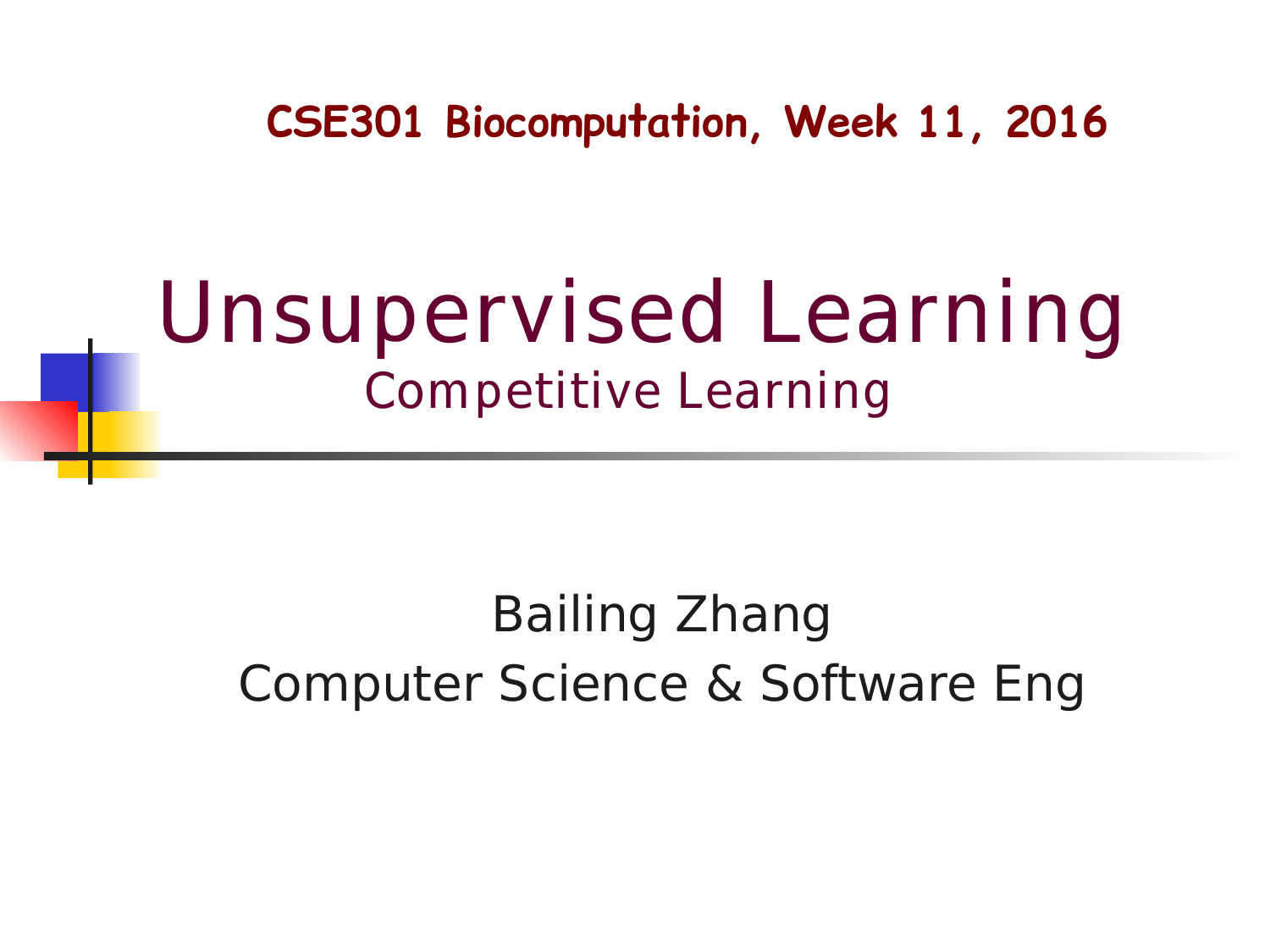

CSE301 Biocomputation, Week 11, 2016
# Unsupervised Learning Competitive Learning
Bailing Zhang
Computer Science & Software Eng